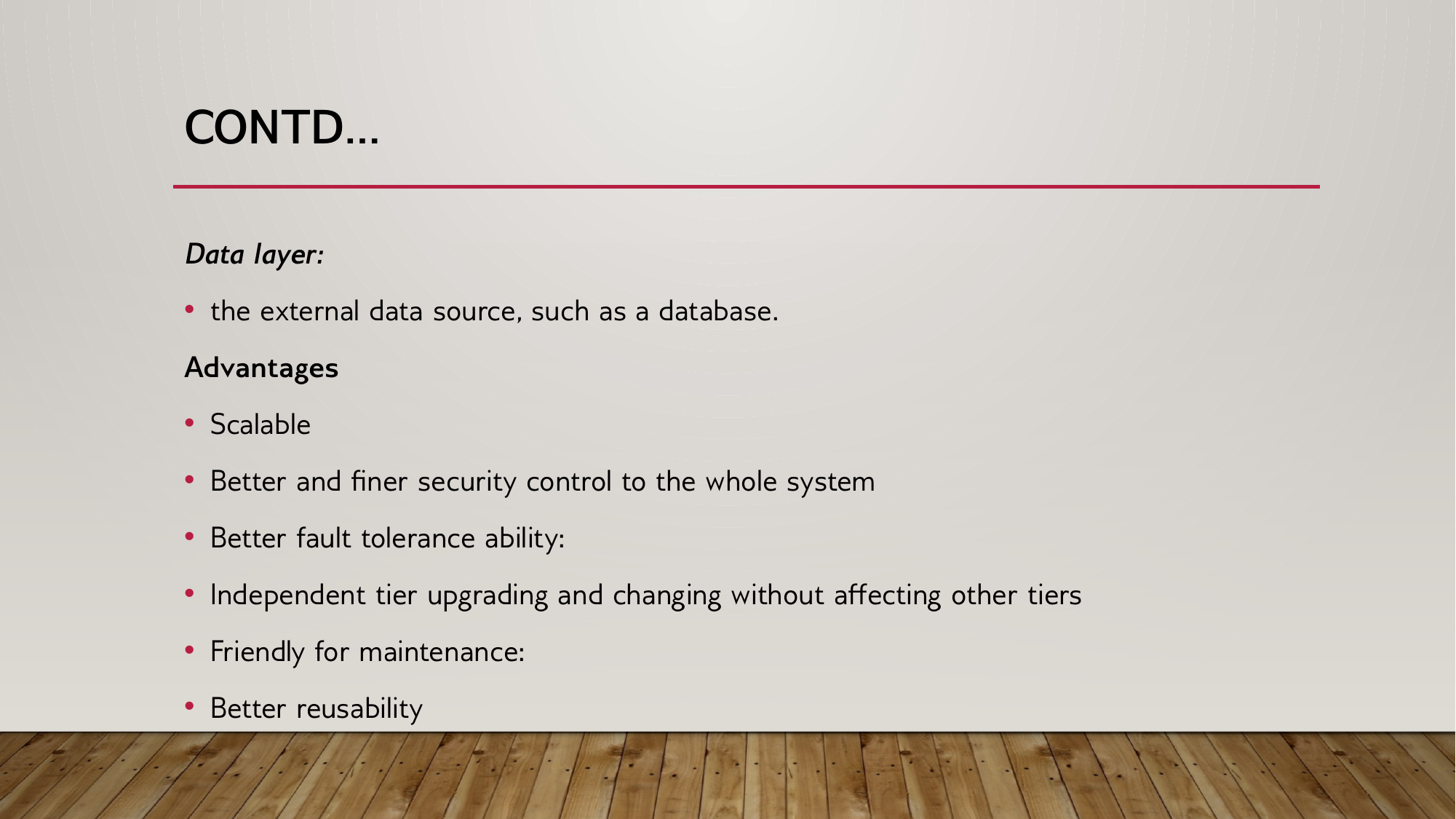

# Contd…
Data layer:
the external data source, such as a database.
Advantages
Scalable
Better and finer security control to the whole system
Better fault tolerance ability:
Independent tier upgrading and changing without affecting other tiers
Friendly for maintenance:
Better reusability